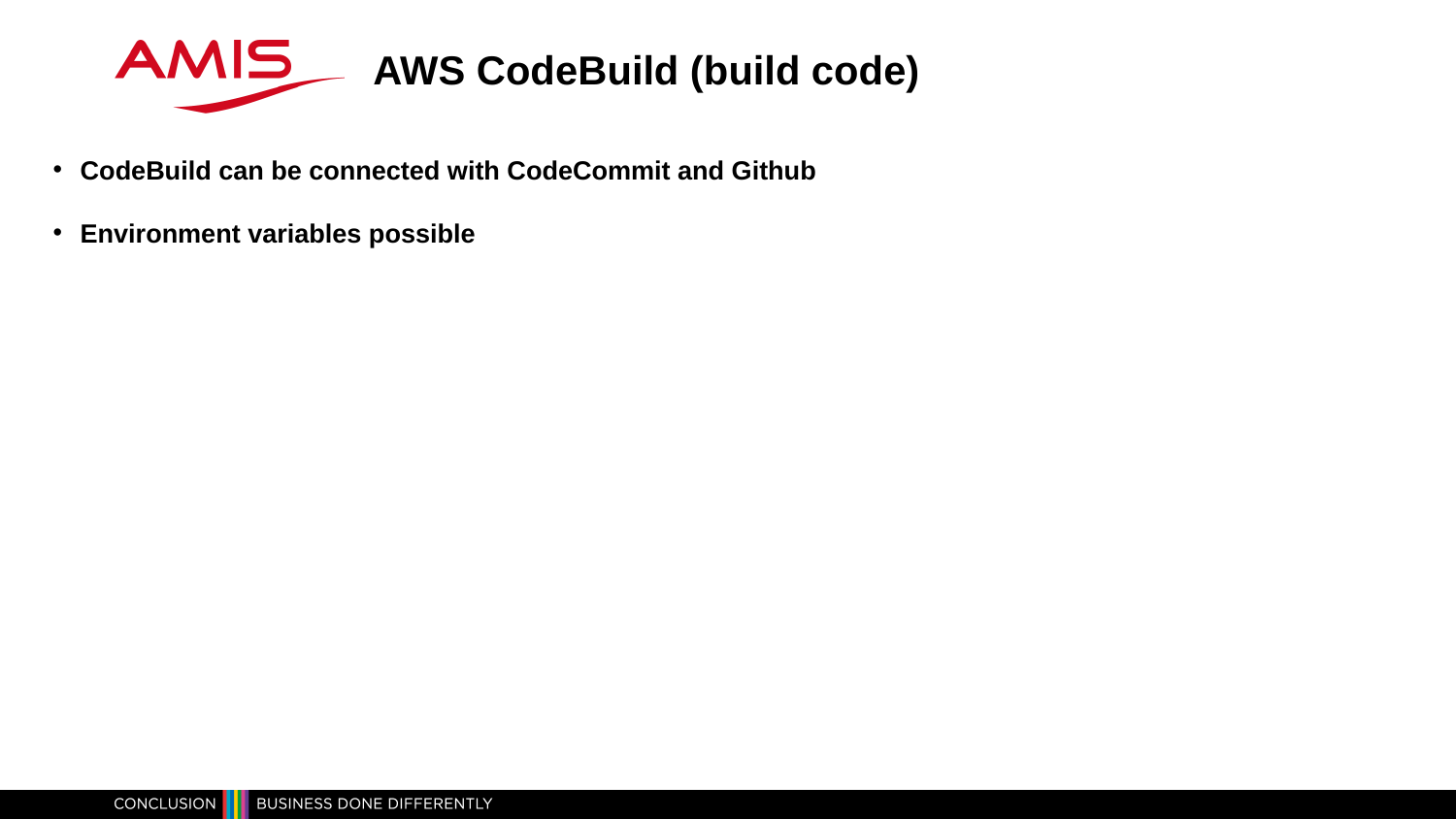

AWS CodeBuild (build code)

CodeBuild can be connected with CodeCommit and Github

Environment variables possible